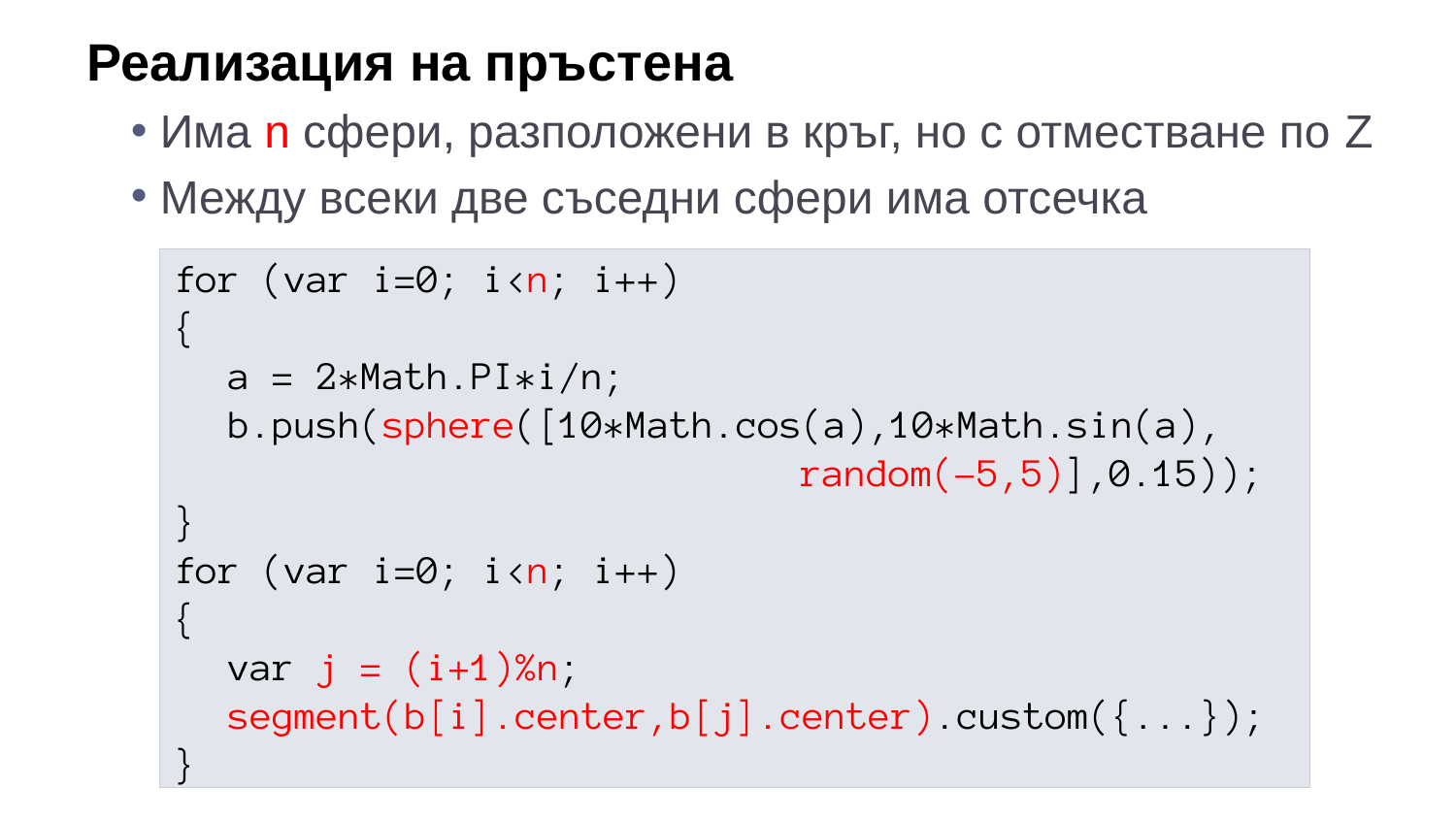

Реализация на пръстена
Има n сфери, разположени в кръг, но с отместване по Z
Между всеки две съседни сфери има отсечка
for (var i=0; i<n; i++)
{
	a = 2*Math.PI*i/n;
	b.push(sphere([10*Math.cos(a),10*Math.sin(a),
						  random(-5,5)],0.15));
}
for (var i=0; i<n; i++)
{
	var j = (i+1)%n;
	segment(b[i].center,b[j].center).custom({...});
}